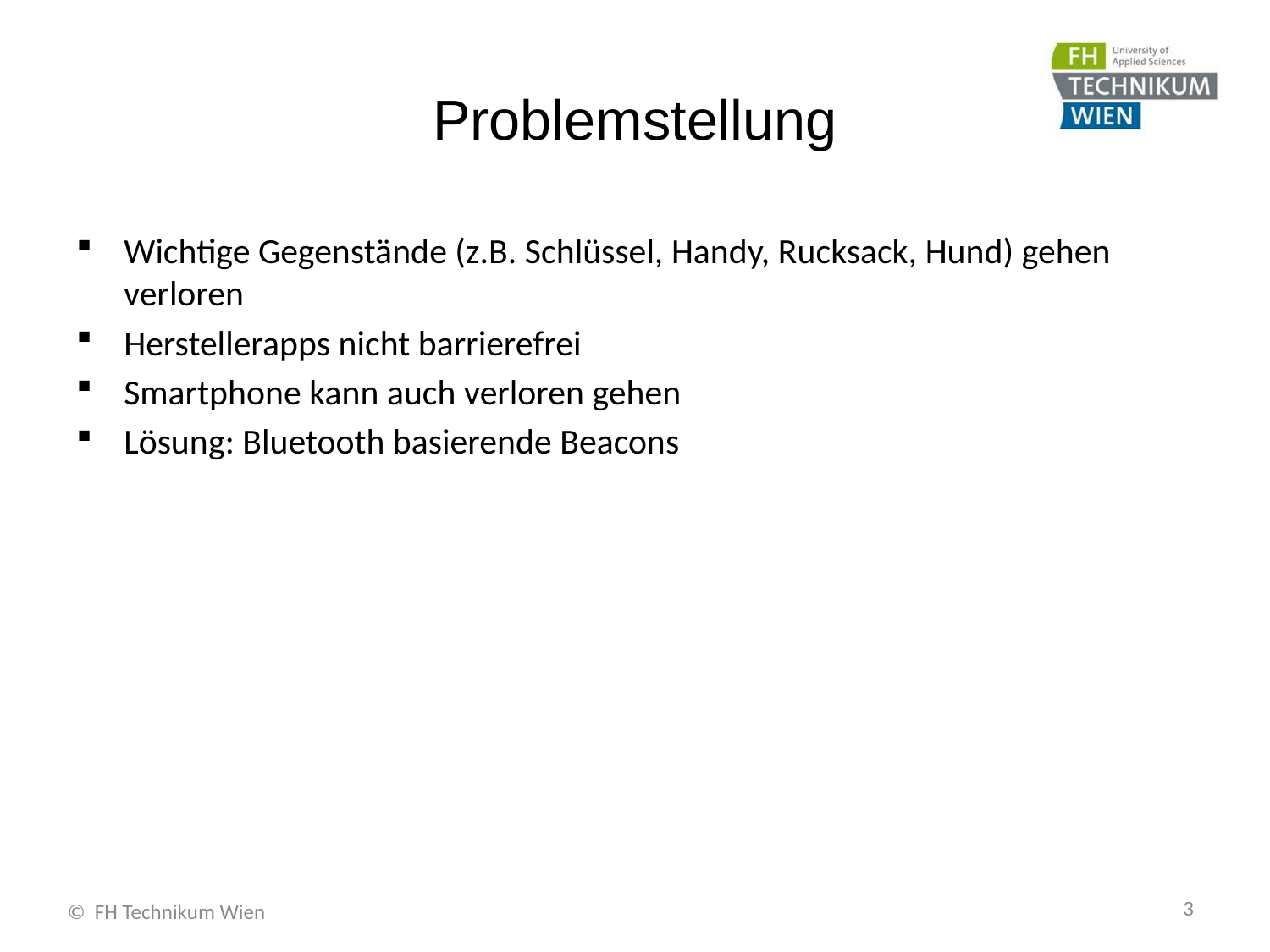

# Problemstellung
Wichtige Gegenstände (z.B. Schlüssel, Handy, Rucksack, Hund) gehen verloren
Herstellerapps nicht barrierefrei
Smartphone kann auch verloren gehen
Lösung: Bluetooth basierende Beacons

3
©  FH Technikum Wien